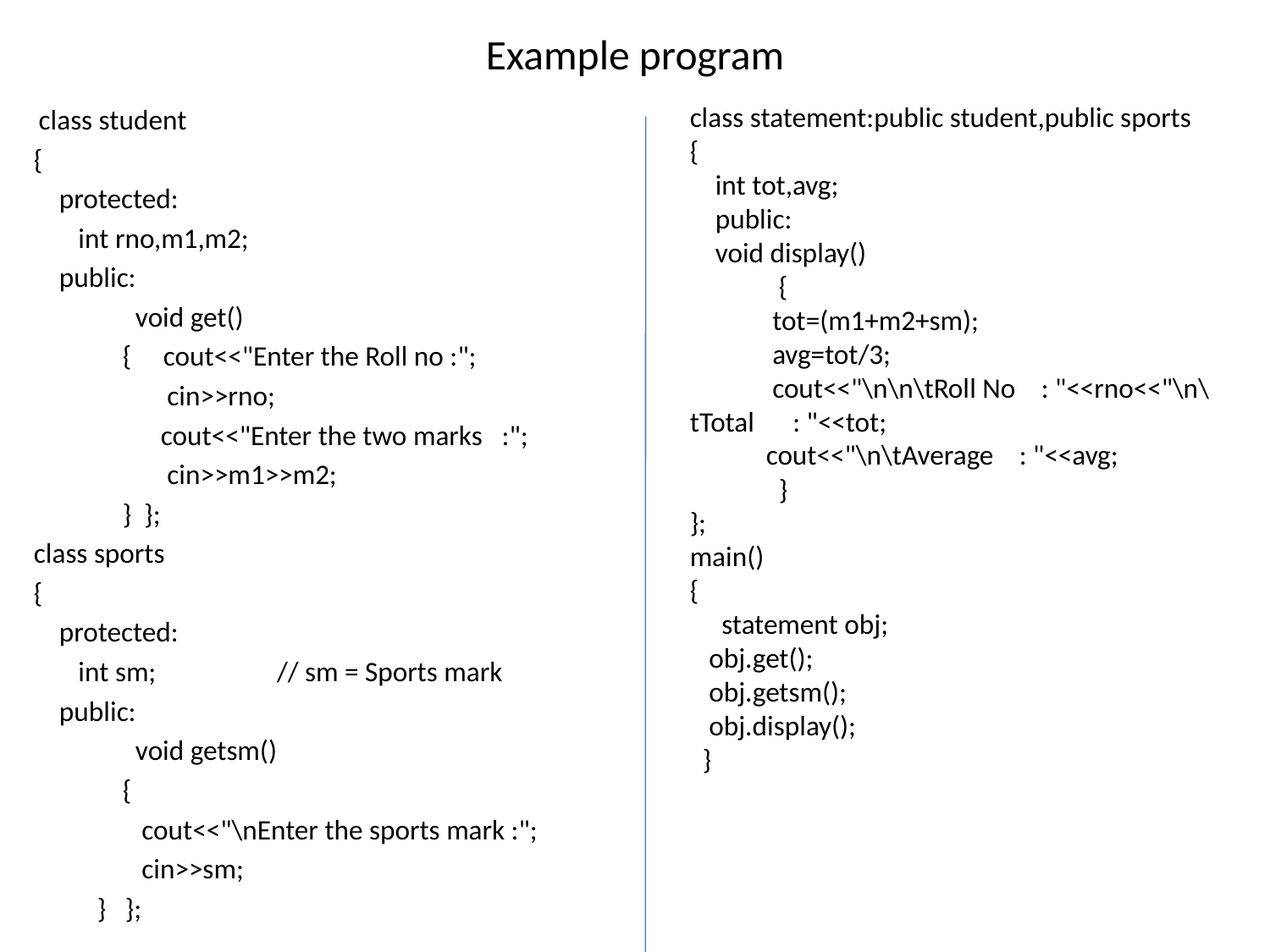

# Example program
class statement:public student,public sports
{
    int tot,avg;
    public:
    void display()
              {
             tot=(m1+m2+sm);
             avg=tot/3;
             cout<<"\n\n\tRoll No    : "<<rno<<"\n\tTotal      : "<<tot;
            cout<<"\n\tAverage    : "<<avg;
              }
};
main()
{
     statement obj;
   obj.get();
   obj.getsm();
   obj.display();
  }

 class student
{
    protected:
       int rno,m1,m2;
    public:
                void get()
              {     cout<<"Enter the Roll no :";
                     cin>>rno;
                    cout<<"Enter the two marks   :";
                     cin>>m1>>m2;
              }  };
class sports
{
    protected:
       int sm;                   // sm = Sports mark
    public:
                void getsm()
              {
                 cout<<"\nEnter the sports mark :";
                 cin>>sm;
          }   };